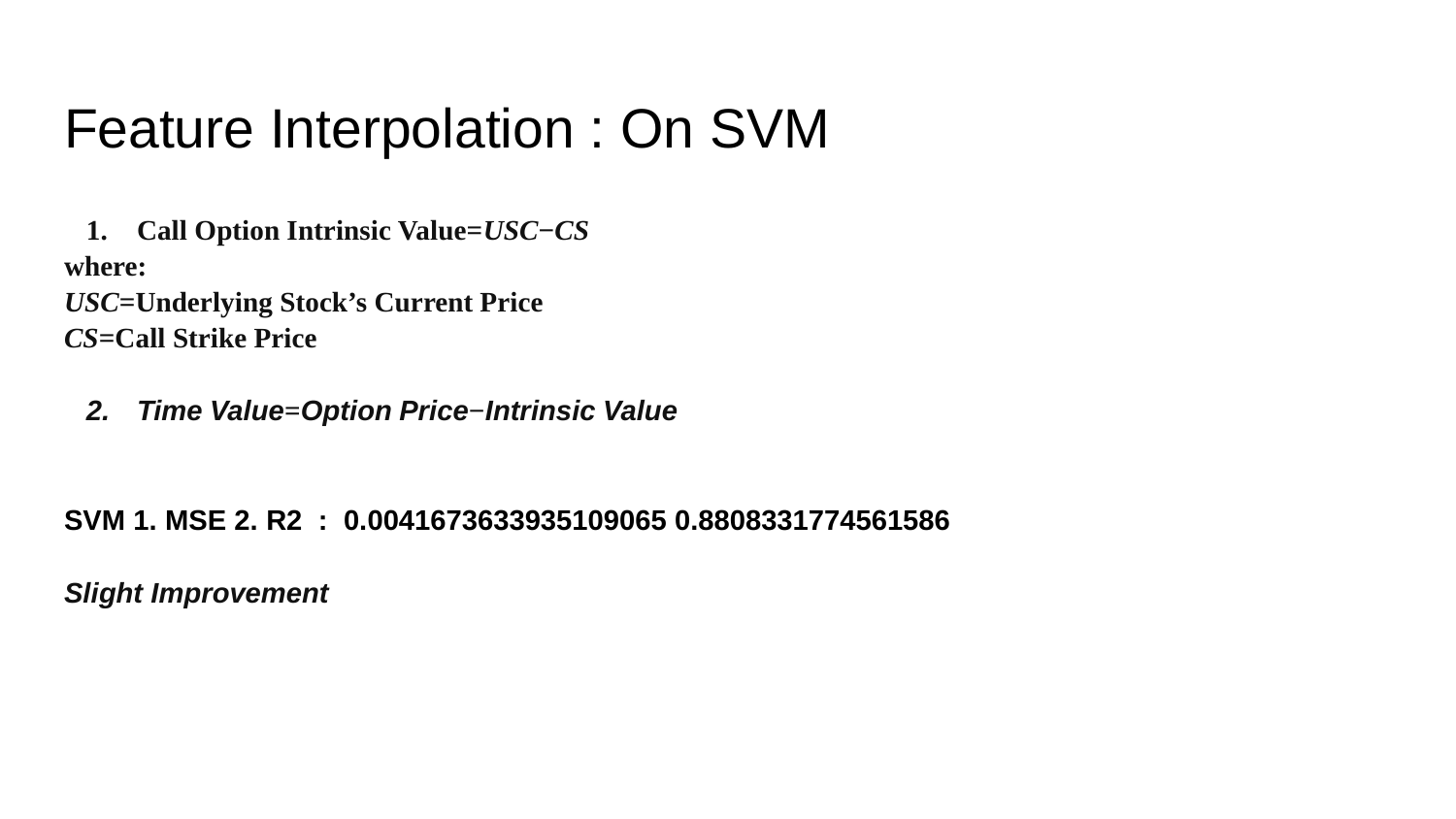

# Feature Interpolation : On SVM
Call Option Intrinsic Value=USC−CS
where:
USC=Underlying Stock’s Current Price
CS=Call Strike Price
​
Time Value=Option Price−Intrinsic Value

SVM 1. MSE 2. R2  :  0.0041673633935109065 0.8808331774561586

Slight Improvement